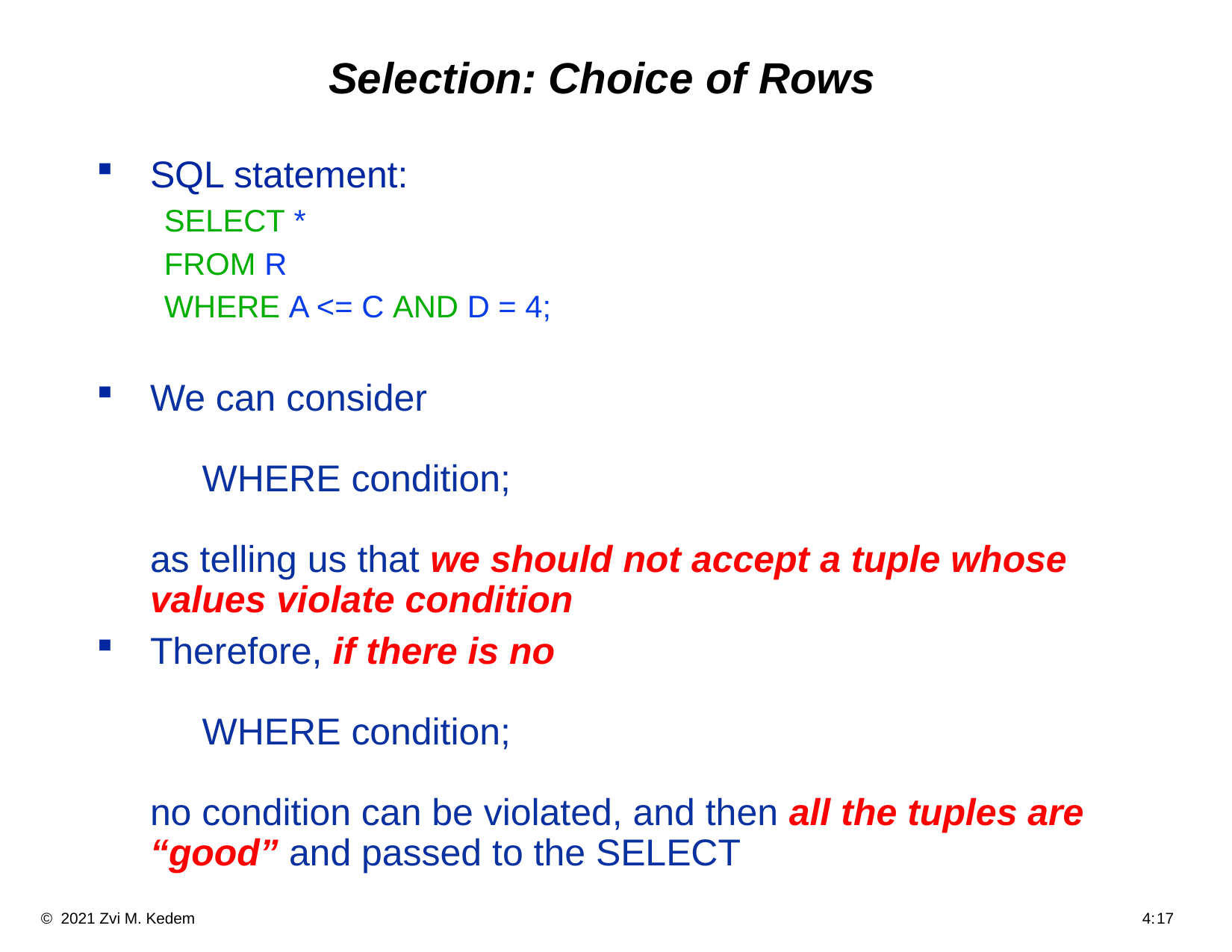

# Selection: Choice of Rows
SQL statement:
SELECT *
FROM R
WHERE A <= C AND D = 4;

We can consider
     WHERE condition;
as telling us that we should not accept a tuple whose values violate condition
Therefore, if there is no
     WHERE condition;
no condition can be violated, and then all the tuples are “good” and passed to the SELECT